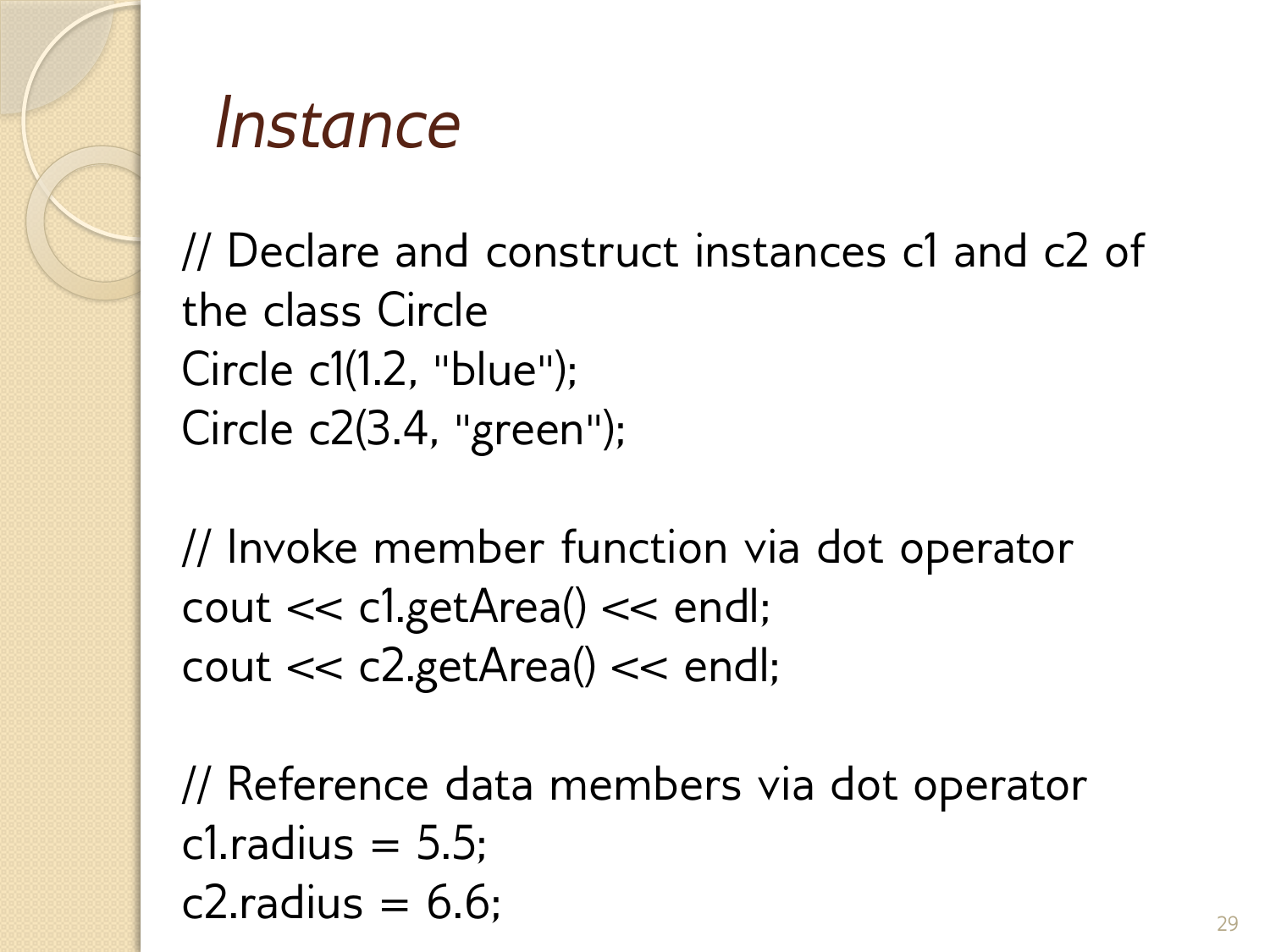

# Instance
// Declare and construct instances c1 and c2 of the class Circle
Circle c1(1.2, "blue");
Circle c2(3.4, "green");

// Invoke member function via dot operator
cout << c1.getArea() << endl;
cout << c2.getArea() << endl;

// Reference data members via dot operator
c1.radius = 5.5;
c2.radius = 6.6;
29